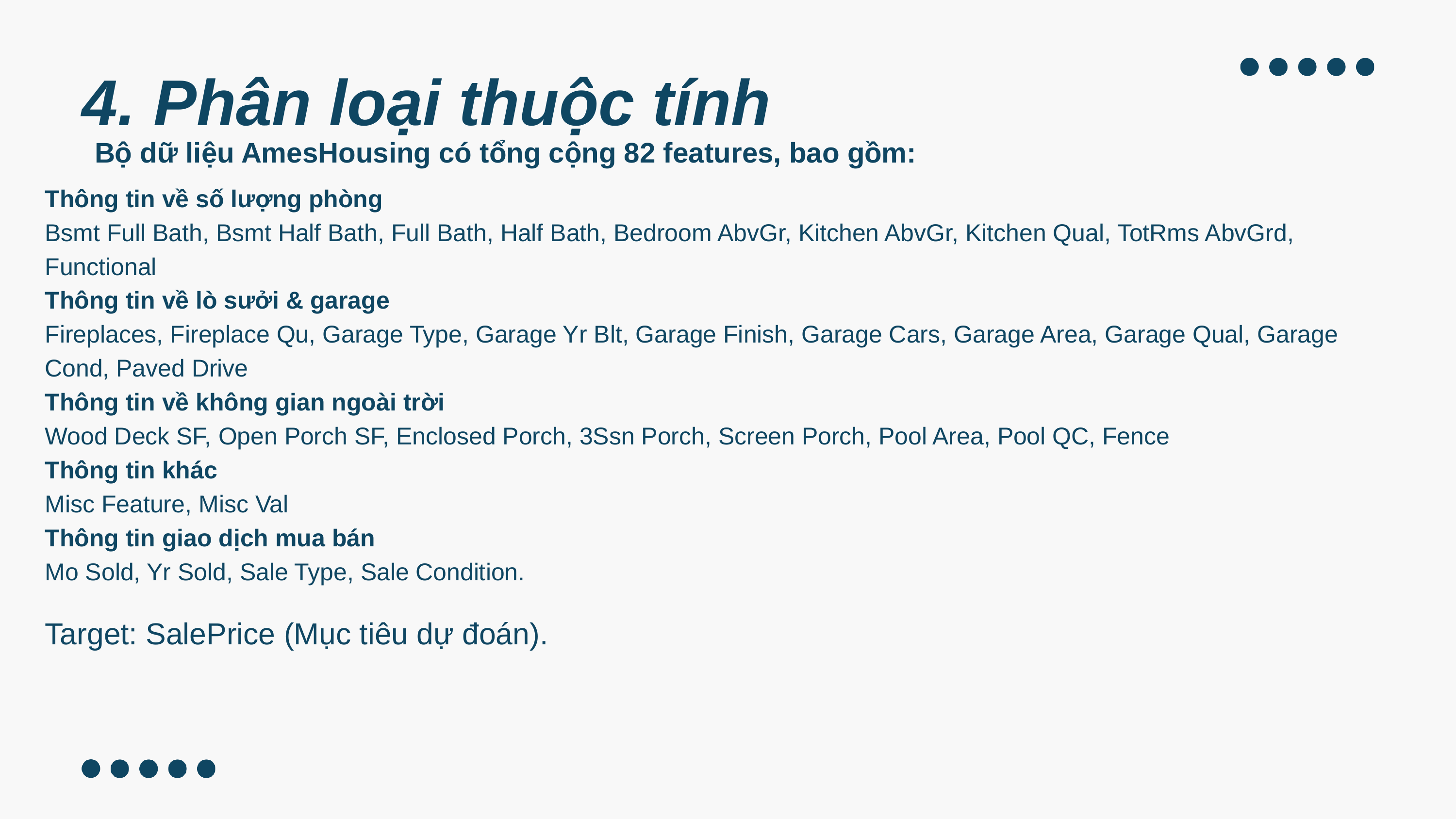

4. Phân loại thuộc tính

Bộ dữ liệu AmesHousing có tổng cộng 82 features, bao gồm:

Thông tin về số lượng phòng
Bsmt Full Bath, Bsmt Half Bath, Full Bath, Half Bath, Bedroom AbvGr, Kitchen AbvGr, Kitchen Qual, TotRms AbvGrd, Functional
Thông tin về lò sưởi & garage
Fireplaces, Fireplace Qu, Garage Type, Garage Yr Blt, Garage Finish, Garage Cars, Garage Area, Garage Qual, Garage Cond, Paved Drive
Thông tin về không gian ngoài trời
Wood Deck SF, Open Porch SF, Enclosed Porch, 3Ssn Porch, Screen Porch, Pool Area, Pool QC, Fence
Thông tin khác
Misc Feature, Misc Val
Thông tin giao dịch mua bán
Mo Sold, Yr Sold, Sale Type, Sale Condition.

Target: SalePrice (Mục tiêu dự đoán).